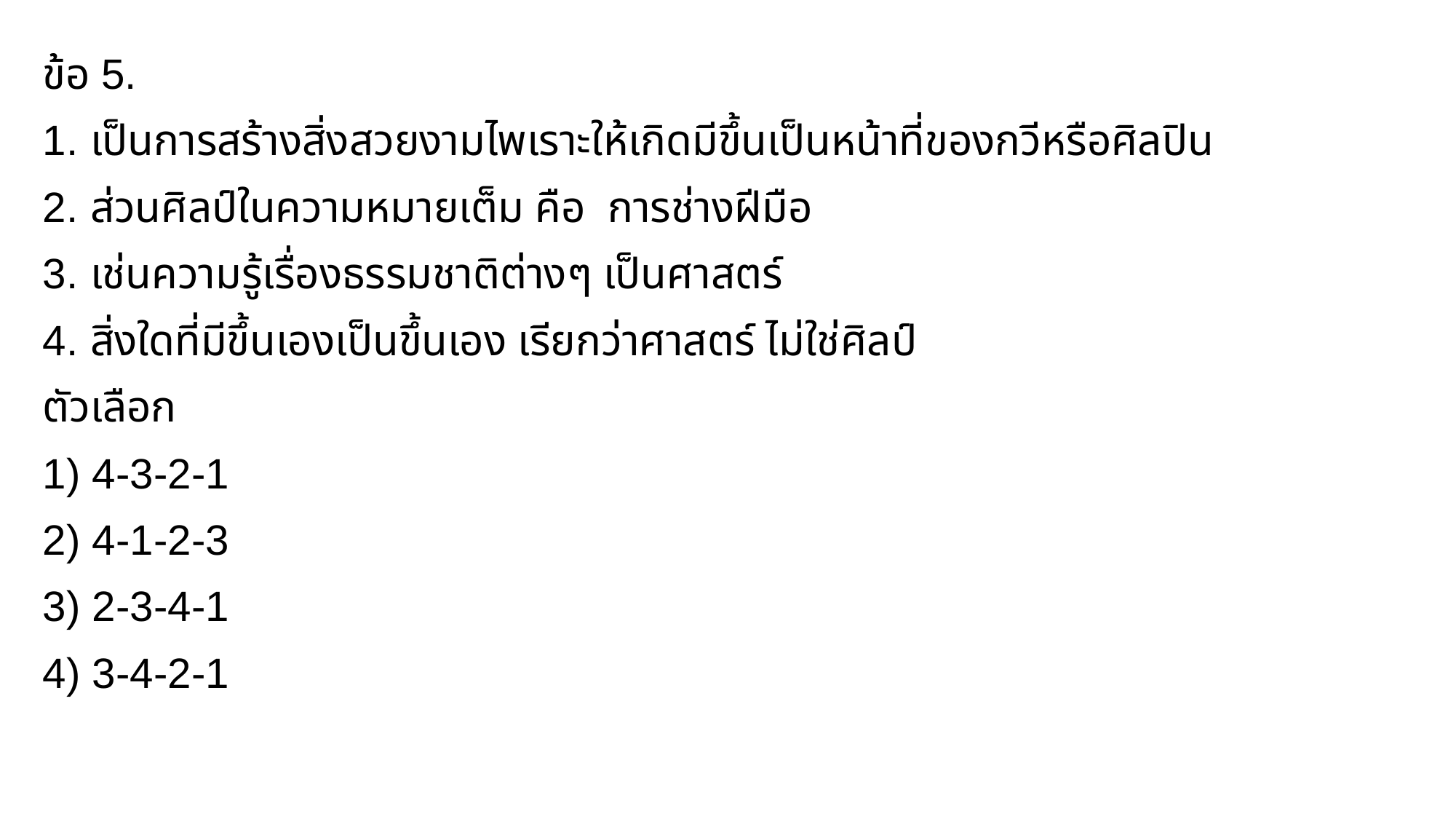

ข้อ 5.
1. เป็นการสร้างสิ่งสวยงามไพเราะให้เกิดมีขึ้นเป็นหน้าที่ของกวีหรือศิลปิน
2. ส่วนศิลป์ในความหมายเต็ม คือ  การช่างฝีมือ
3. เช่นความรู้เรื่องธรรมชาติต่างๆ เป็นศาสตร์
4. สิ่งใดที่มีขึ้นเองเป็นขึ้นเอง เรียกว่าศาสตร์ ไม่ใช่ศิลป์
ตัวเลือก
1) 4-3-2-1
2) 4-1-2-3
3) 2-3-4-1
4) 3-4-2-1